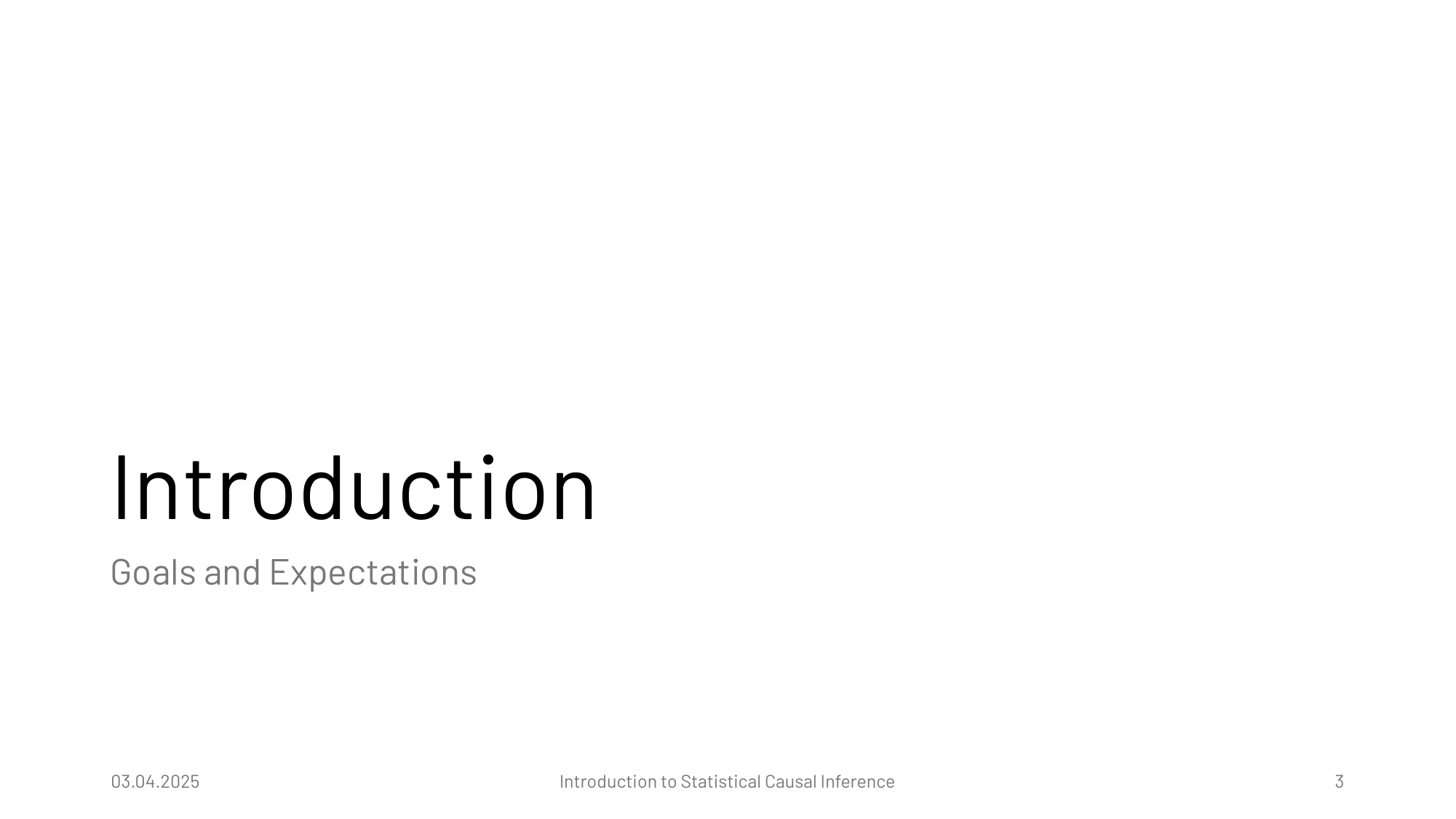

# Introduction
Goals and Expectations
03.04.2025
Introduction to Statistical Causal Inference
3